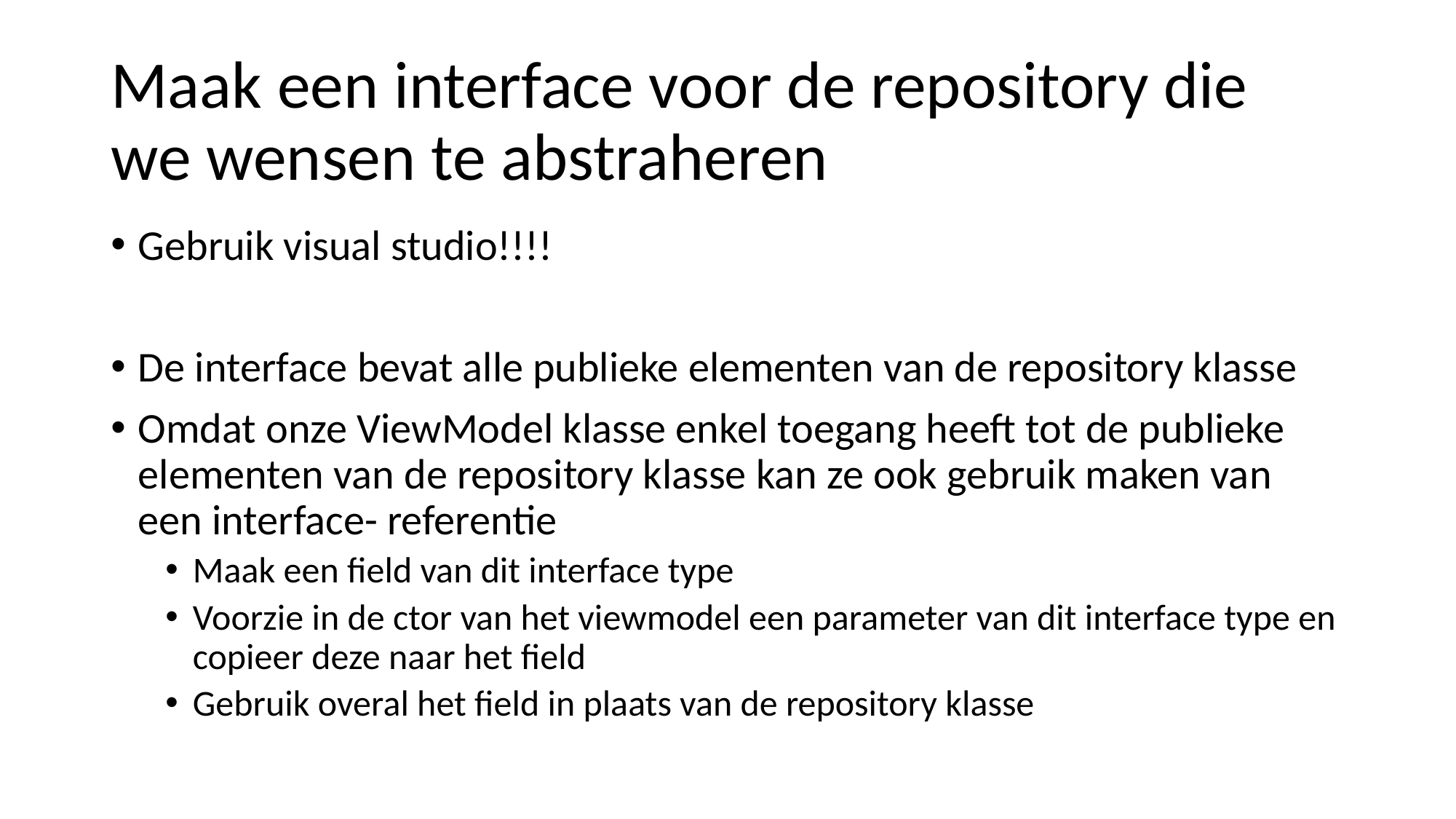

# Maak een interface voor de repository die we wensen te abstraheren
Gebruik visual studio!!!!

De interface bevat alle publieke elementen van de repository klasse
Omdat onze ViewModel klasse enkel toegang heeft tot de publieke elementen van de repository klasse kan ze ook gebruik maken van een interface- referentie
Maak een field van dit interface type
Voorzie in de ctor van het viewmodel een parameter van dit interface type en copieer deze naar het field
Gebruik overal het field in plaats van de repository klasse